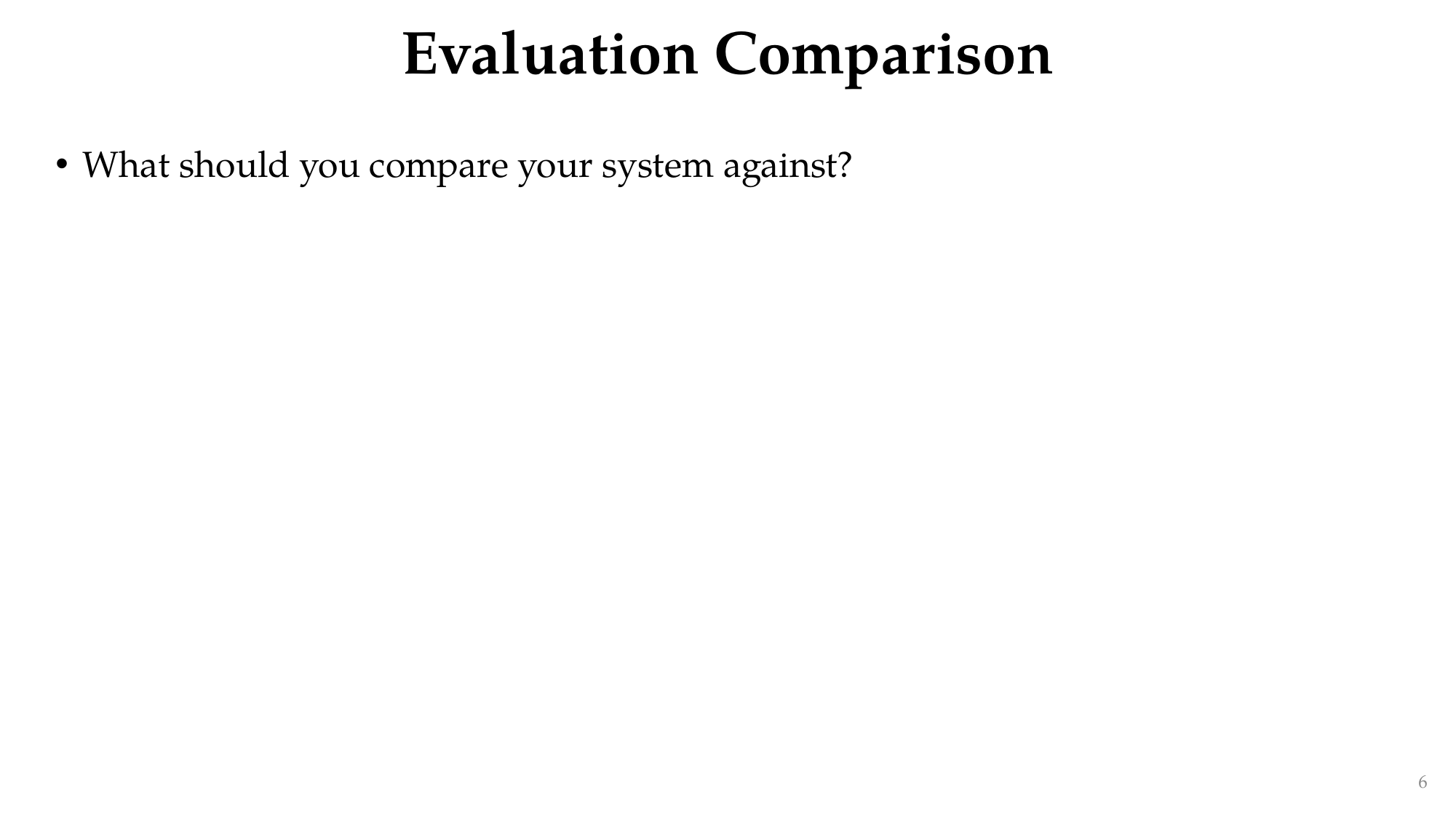

# Evaluation Comparison
What should you compare your system against?

6